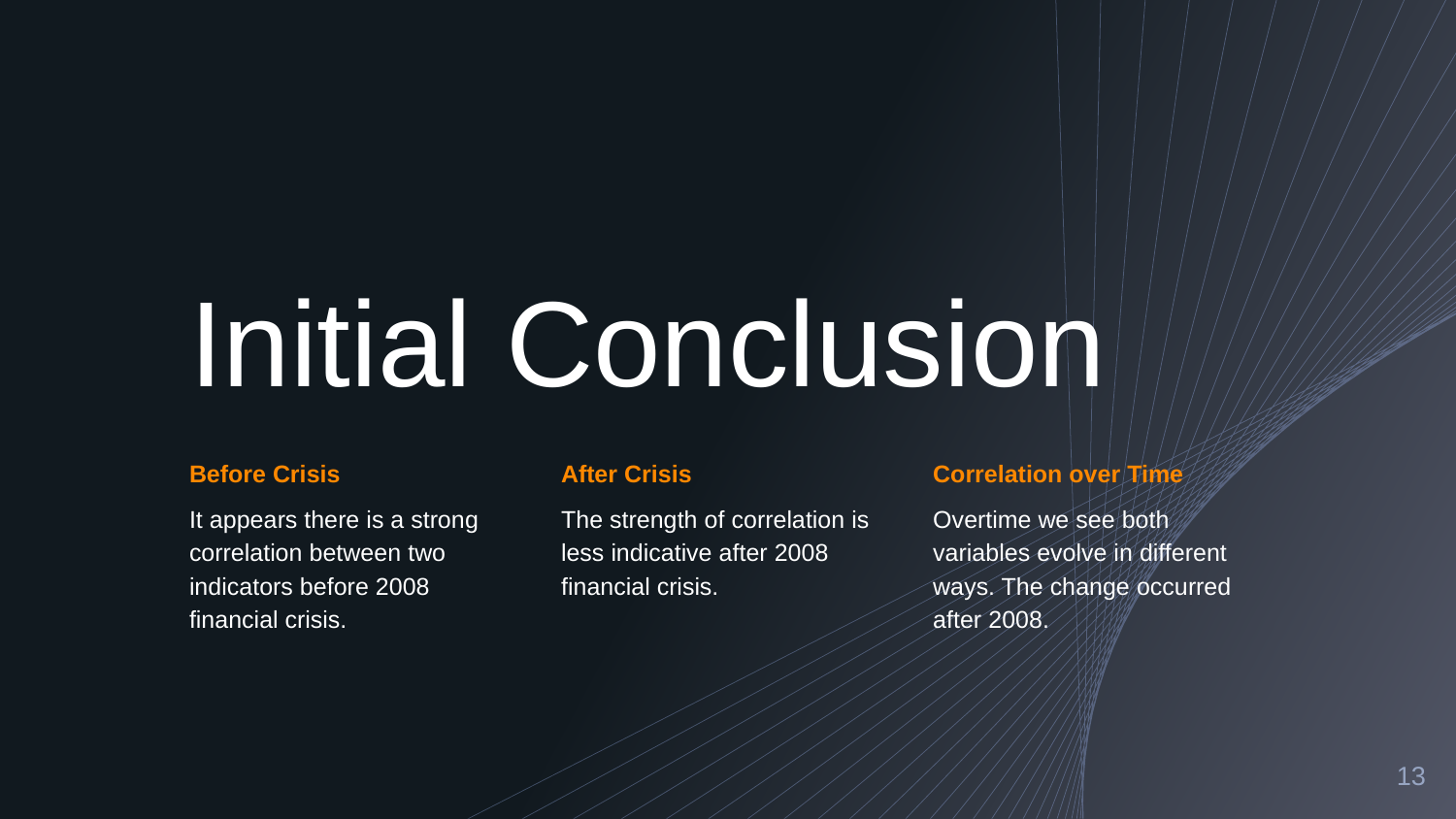

# Initial Conclusion
Before Crisis
It appears there is a strong correlation between two indicators before 2008 financial crisis.
After Crisis
The strength of correlation is less indicative after 2008 financial crisis.
Correlation over Time
Overtime we see both variables evolve in different ways. The change occurred after 2008.

13